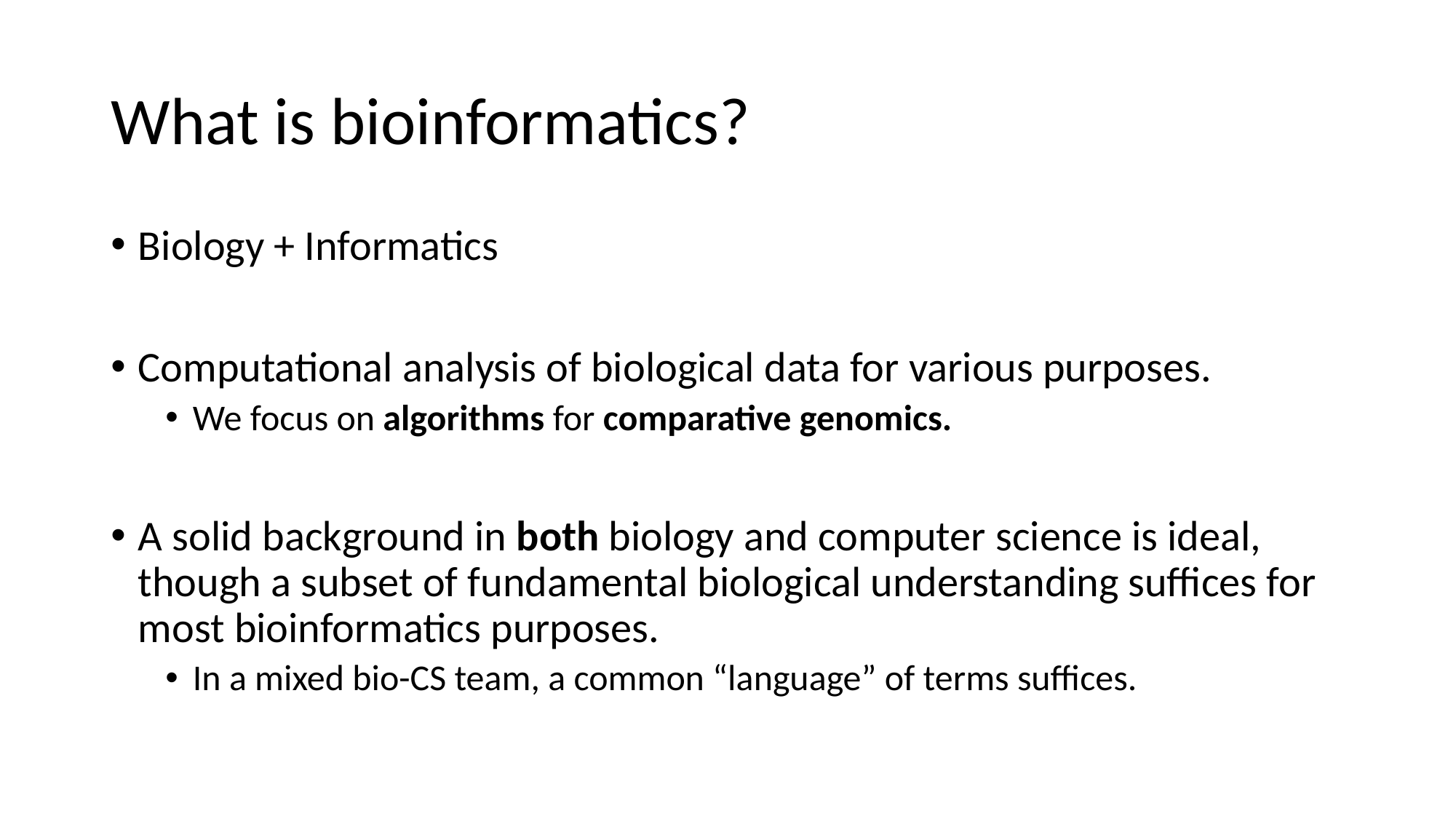

# What is bioinformatics?
Biology + Informatics

Computational analysis of biological data for various purposes.
We focus on algorithms for comparative genomics.

A solid background in both biology and computer science is ideal, though a subset of fundamental biological understanding suffices for most bioinformatics purposes.
In a mixed bio-CS team, a common “language” of terms suffices.